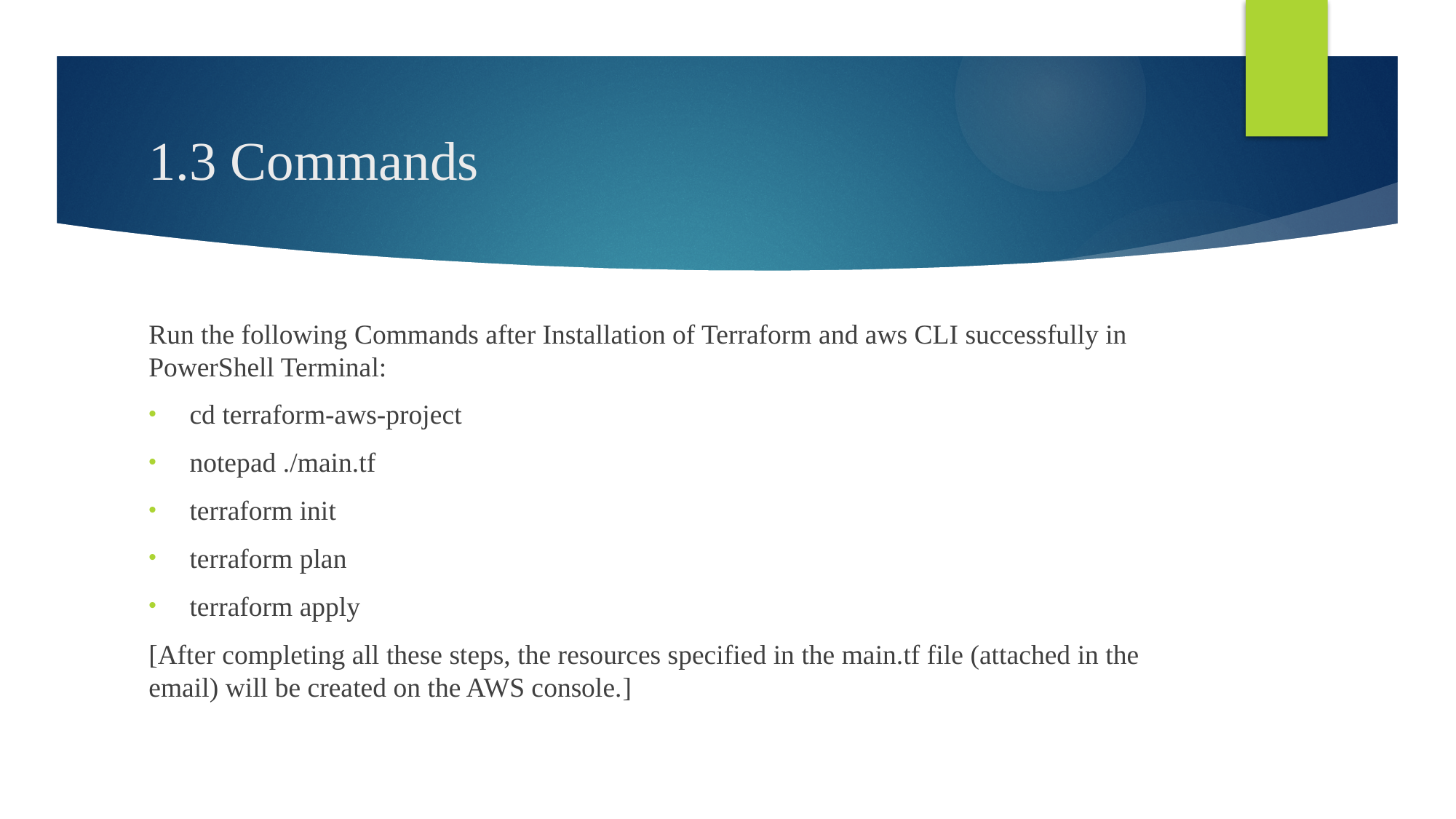

# 1.3 Commands
Run the following Commands after Installation of Terraform and aws CLI successfully in PowerShell Terminal:
cd terraform-aws-project
notepad ./main.tf
terraform init
terraform plan
terraform apply
[After completing all these steps, the resources specified in the main.tf file (attached in the email) will be created on the AWS console.]